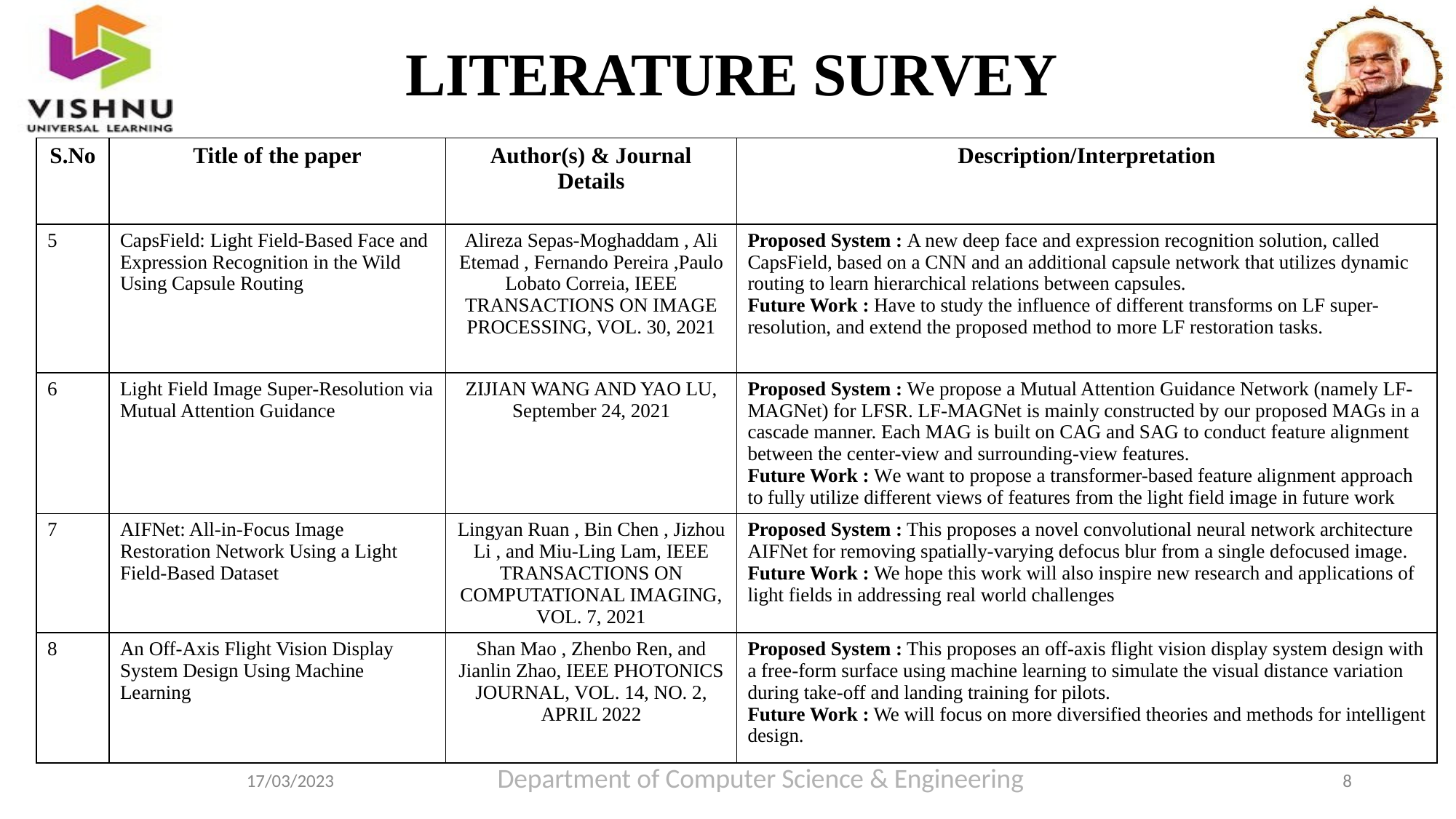

# LITERATURE SURVEY
| S.No | Title of the paper | Author(s) & Journal Details | Description/Interpretation |
| --- | --- | --- | --- |
| 5 | CapsField: Light Field-Based Face and Expression Recognition in the Wild Using Capsule Routing | Alireza Sepas-Moghaddam , Ali Etemad , Fernando Pereira ,Paulo Lobato Correia, IEEE TRANSACTIONS ON IMAGE PROCESSING, VOL. 30, 2021 | Proposed System : A new deep face and expression recognition solution, called CapsField, based on a CNN and an additional capsule network that utilizes dynamic routing to learn hierarchical relations between capsules. Future Work : Have to study the influence of different transforms on LF super-resolution, and extend the proposed method to more LF restoration tasks. |
| 6 | Light Field Image Super-Resolution via Mutual Attention Guidance | ZIJIAN WANG AND YAO LU, September 24, 2021 | Proposed System : We propose a Mutual Attention Guidance Network (namely LF-MAGNet) for LFSR. LF-MAGNet is mainly constructed by our proposed MAGs in a cascade manner. Each MAG is built on CAG and SAG to conduct feature alignment between the center-view and surrounding-view features. Future Work : We want to propose a transformer-based feature alignment approach to fully utilize different views of features from the light field image in future work |
| 7 | AIFNet: All-in-Focus Image Restoration Network Using a Light Field-Based Dataset | Lingyan Ruan , Bin Chen , Jizhou Li , and Miu-Ling Lam, IEEE TRANSACTIONS ON COMPUTATIONAL IMAGING, VOL. 7, 2021 | Proposed System : This proposes a novel convolutional neural network architecture AIFNet for removing spatially-varying defocus blur from a single defocused image. Future Work : We hope this work will also inspire new research and applications of light fields in addressing real world challenges |
| 8 | An Off-Axis Flight Vision Display System Design Using Machine Learning | Shan Mao , Zhenbo Ren, and Jianlin Zhao, IEEE PHOTONICS JOURNAL, VOL. 14, NO. 2, APRIL 2022 | Proposed System : This proposes an off-axis flight vision display system design with a free-form surface using machine learning to simulate the visual distance variation during take-off and landing training for pilots. Future Work : We will focus on more diversified theories and methods for intelligent design. |
Department of Computer Science & Engineering
8
17/03/2023